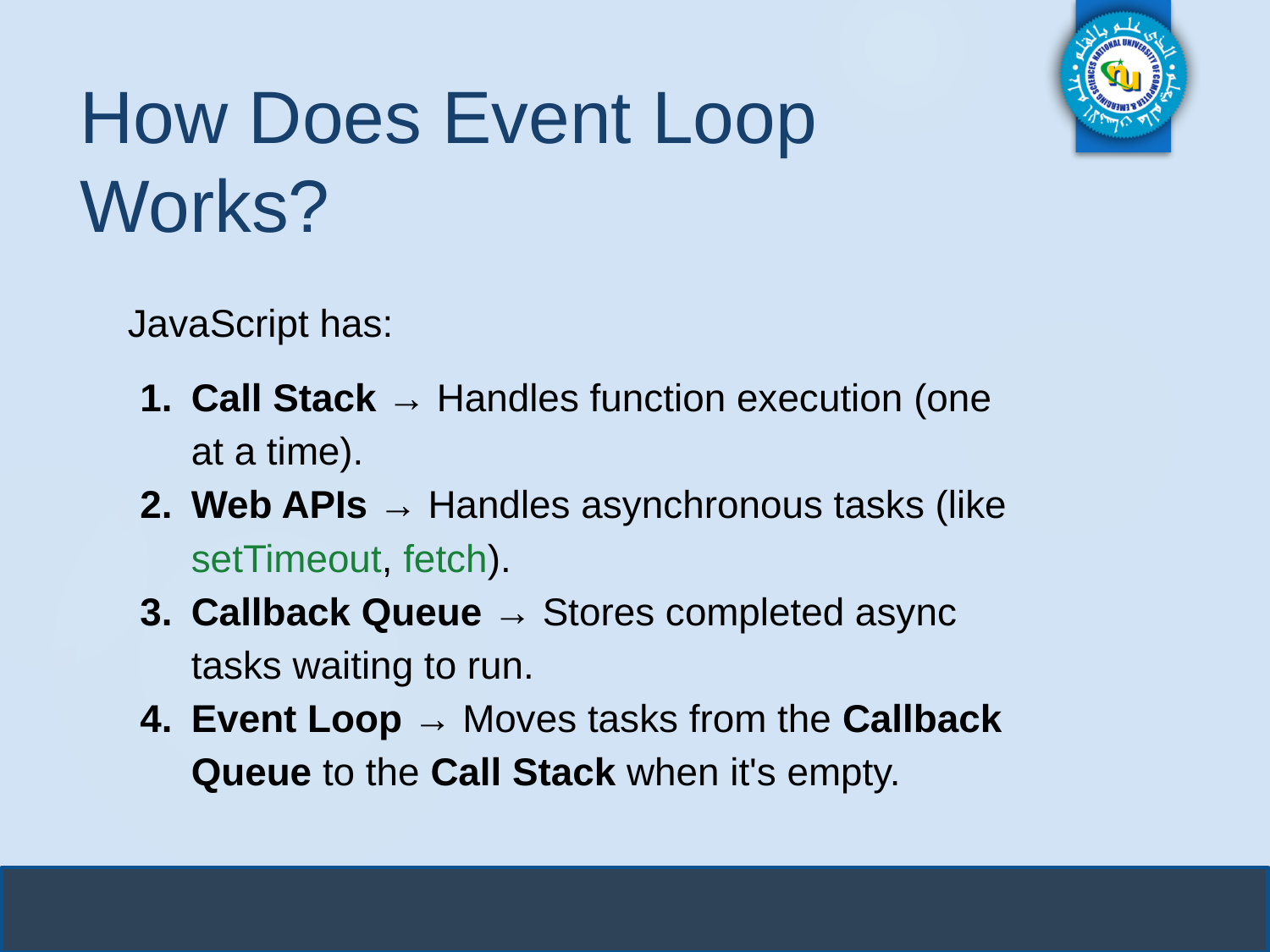

# How Does Event Loop Works?
JavaScript has:
Call Stack → Handles function execution (one at a time).
Web APIs → Handles asynchronous tasks (like setTimeout, fetch).
Callback Queue → Stores completed async tasks waiting to run.
Event Loop → Moves tasks from the Callback Queue to the Call Stack when it's empty.